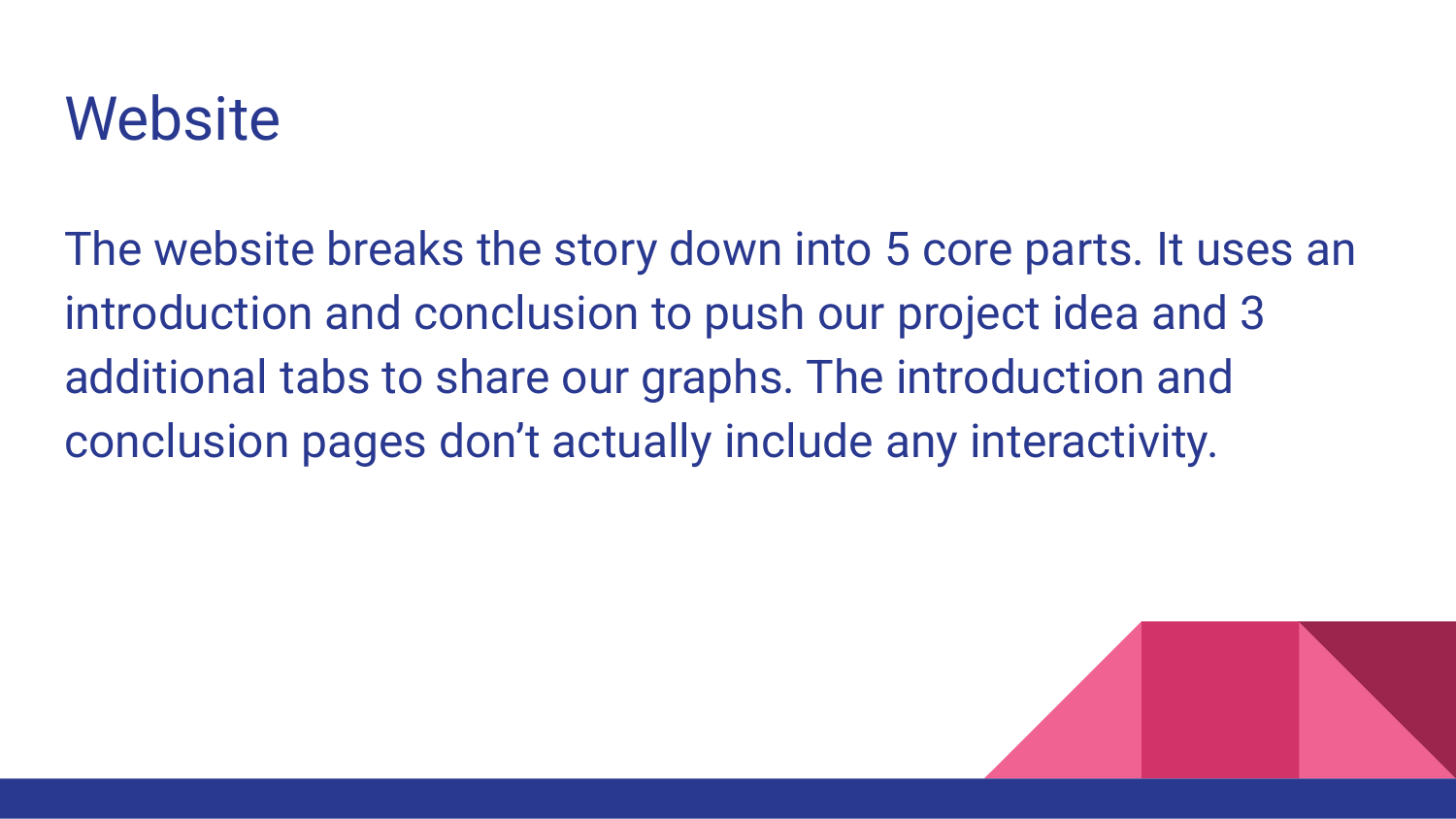

# Website
The website breaks the story down into 5 core parts. It uses an introduction and conclusion to push our project idea and 3 additional tabs to share our graphs. The introduction and conclusion pages don’t actually include any interactivity.